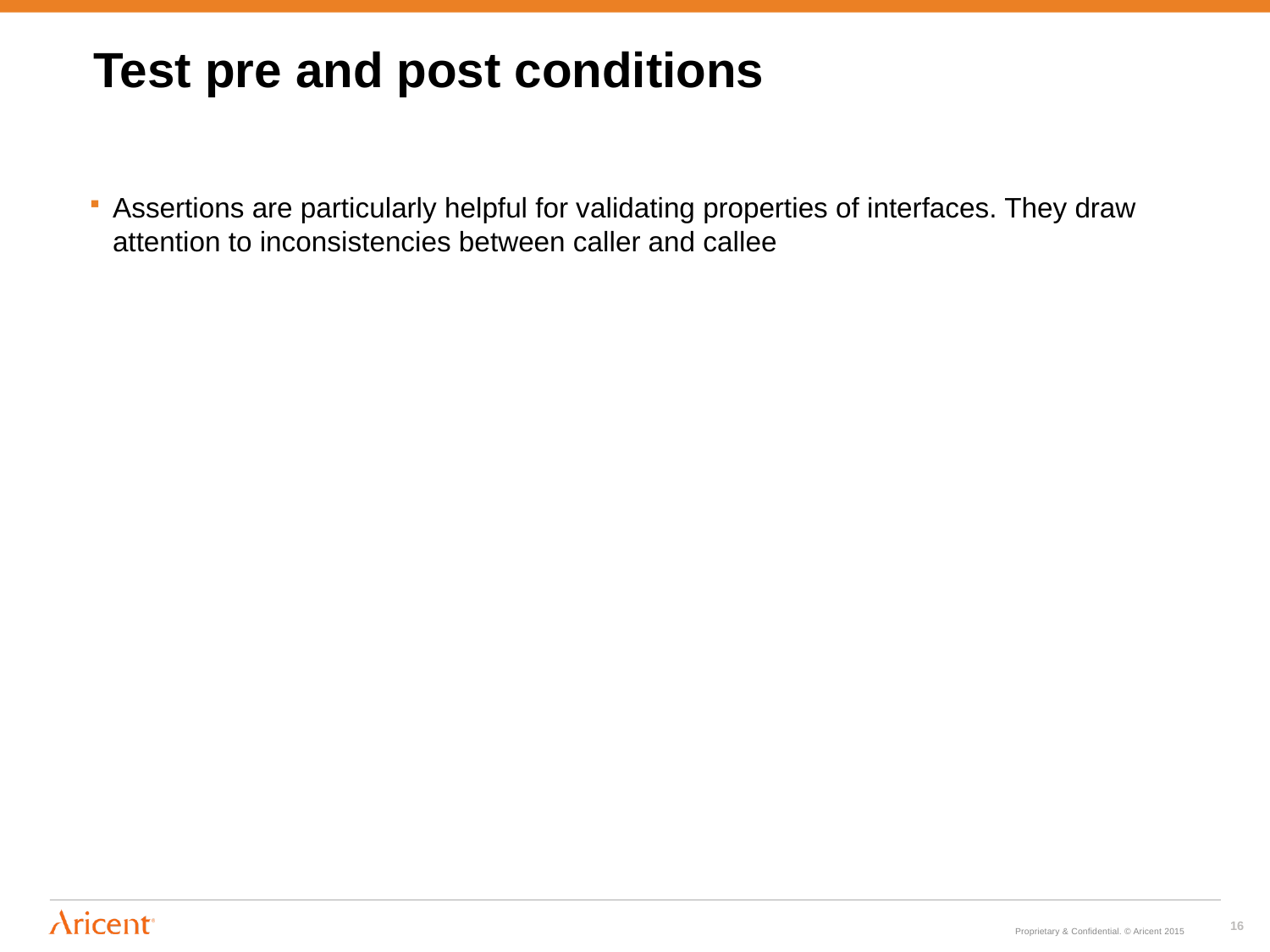

# Test pre and post conditions
Assertions are particularly helpful for validating properties of interfaces. They draw attention to inconsistencies between caller and callee

16